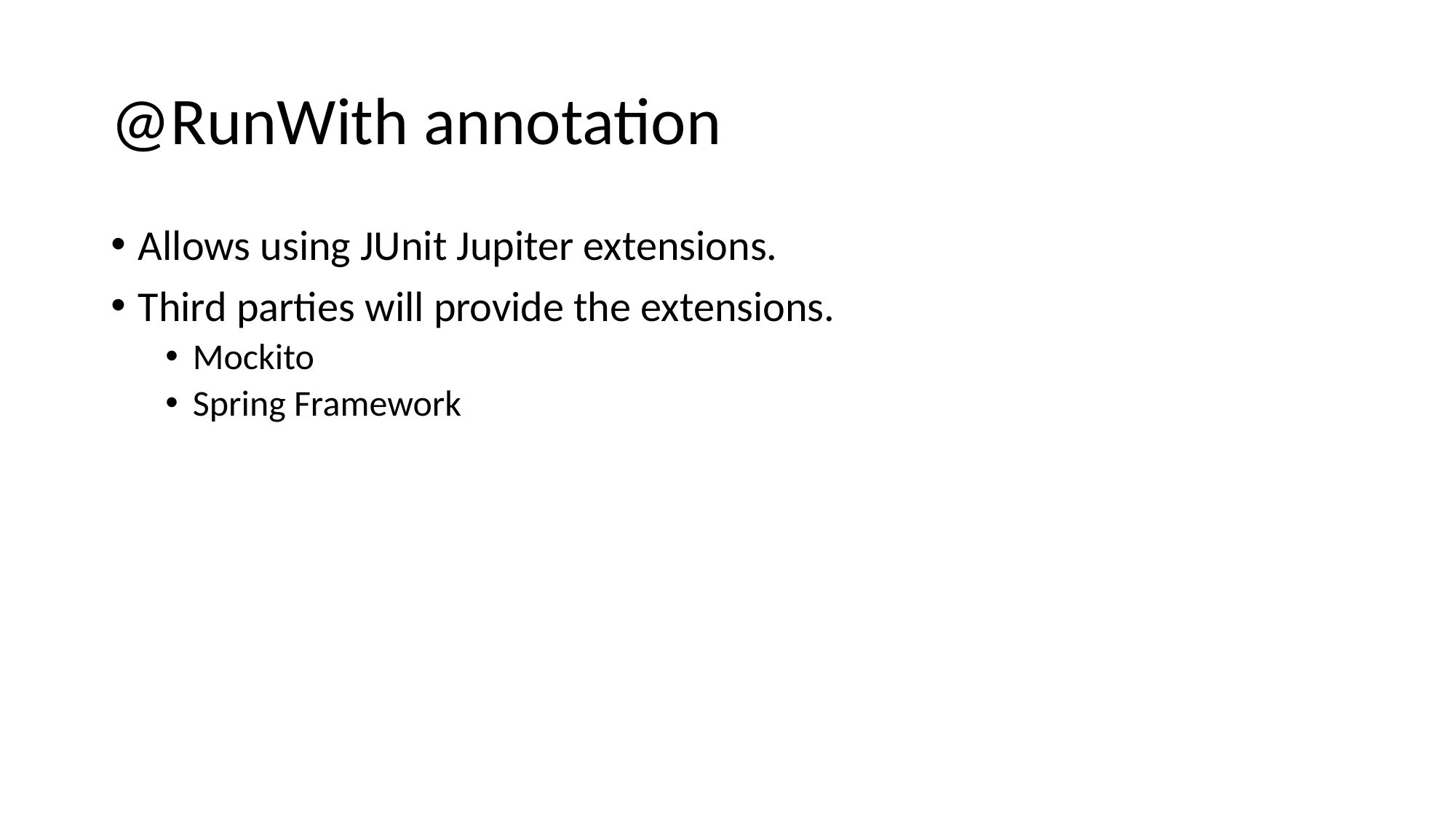

# @RunWith annotation
Allows using JUnit Jupiter extensions.
Third parties will provide the extensions.
Mockito
Spring Framework